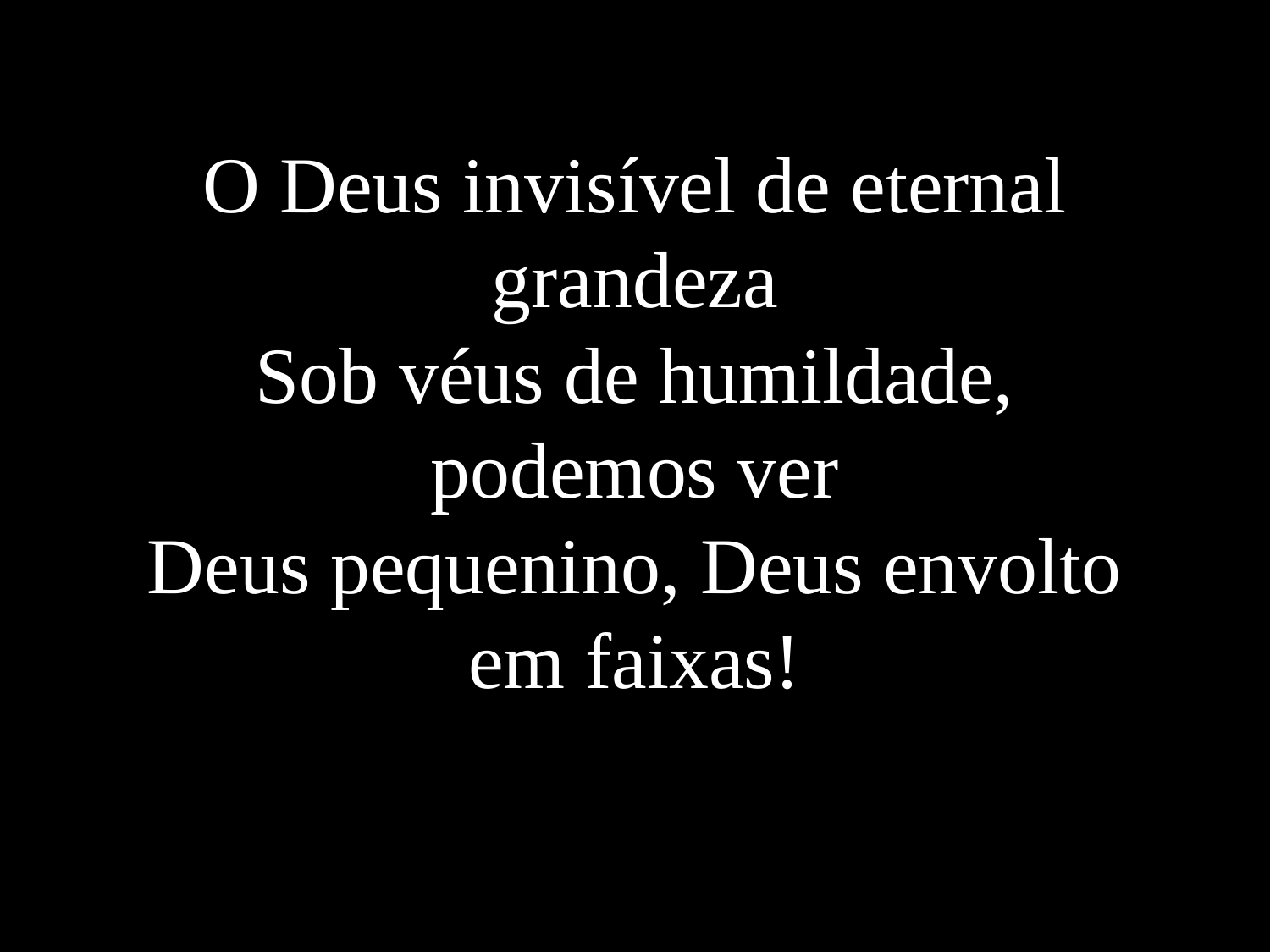

O Deus invisível de eternal grandeza
Sob véus de humildade, podemos ver
Deus pequenino, Deus envolto em faixas!